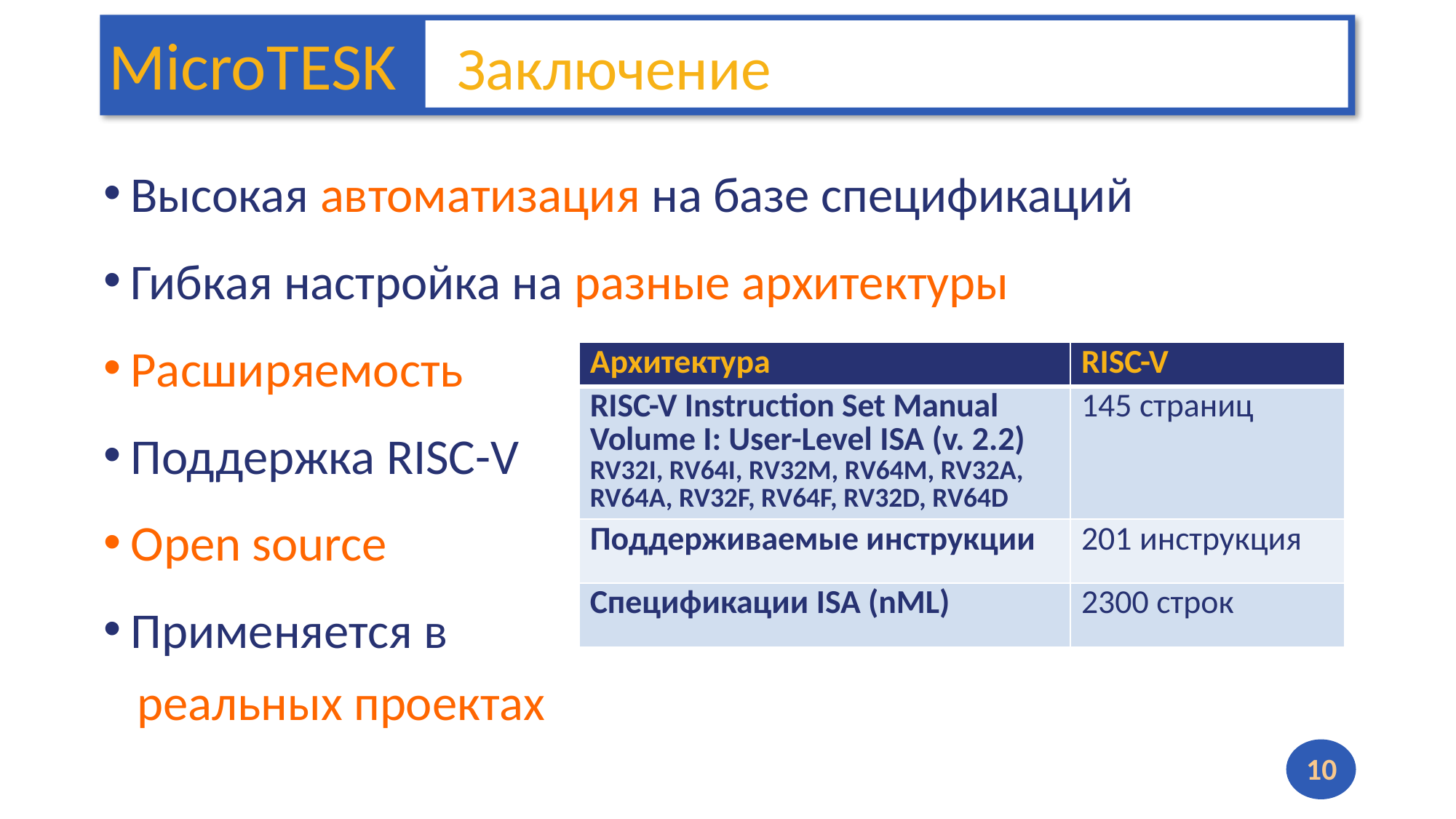

# MicroTESK    Заключение
Высокая автоматизация на базе спецификаций
Гибкая настройка на разные архитектуры
Расширяемость
Поддержка RISC-V
Open source
Применяется в
   реальных проектах
| Архитектура | RISC-V |
| --- | --- |
| RISC-V Instruction Set Manual Volume I: User-Level ISA (v. 2.2) RV32I, RV64I, RV32M, RV64M, RV32A, RV64A, RV32F, RV64F, RV32D, RV64D | 145 страниц |
| Поддерживаемые инструкции | 201 инструкция |
| Спецификации ISA (nML) | 2300 строк |
10